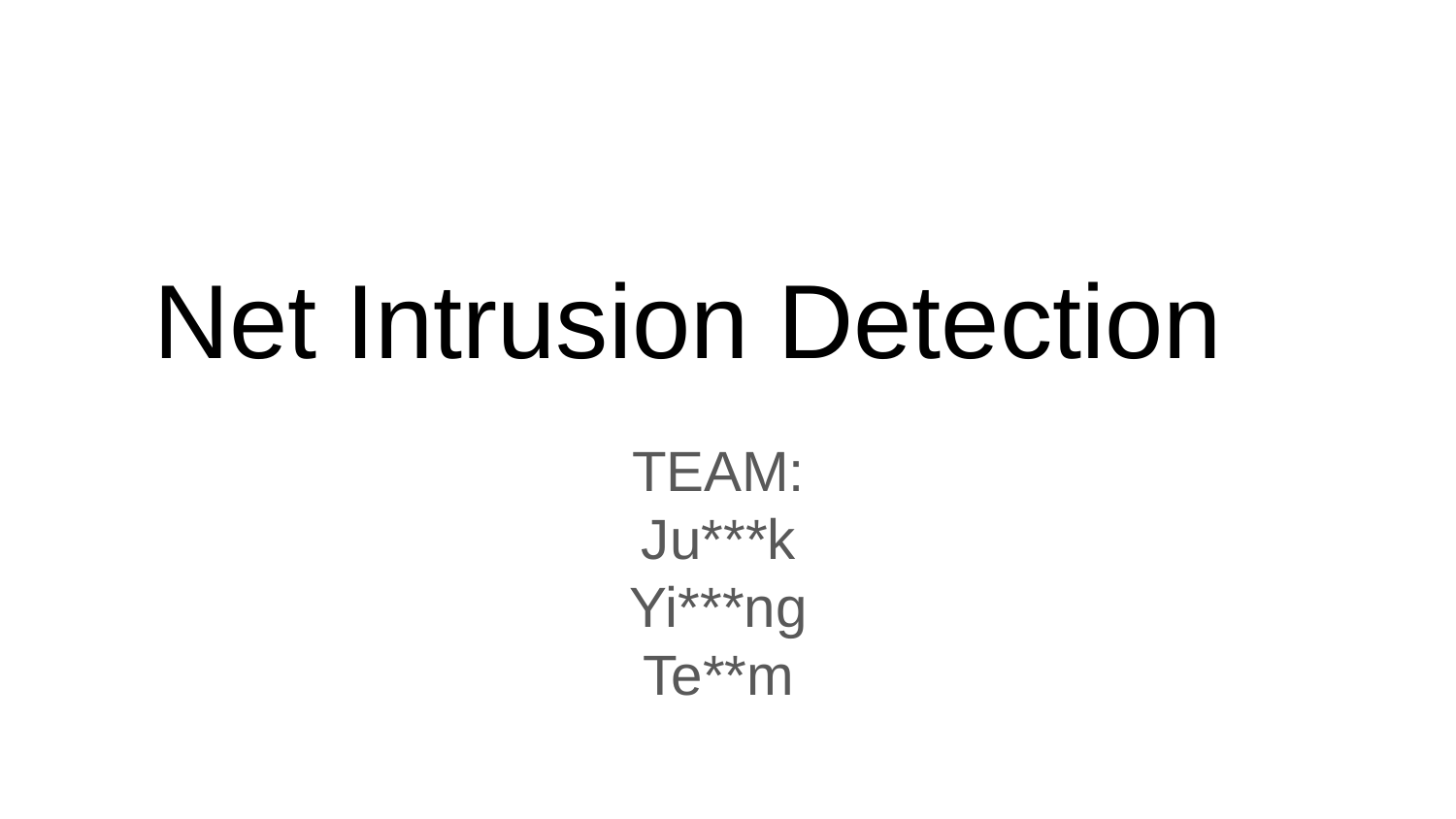

# Net Intrusion Detection
TEAM:
Ju***k
Yi***ng
Te**m